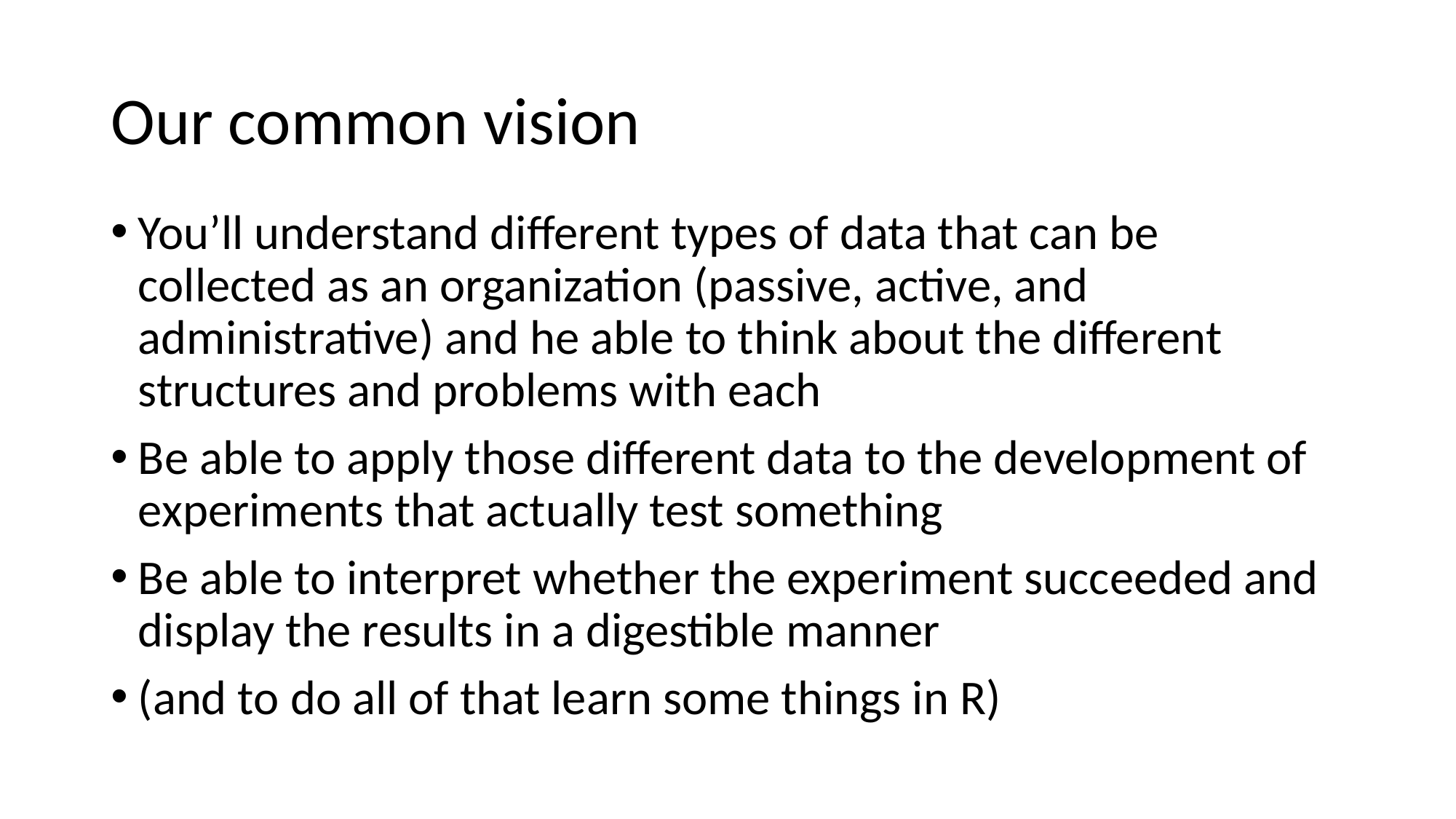

# Our common vision
You’ll understand different types of data that can be collected as an organization (passive, active, and administrative) and he able to think about the different structures and problems with each
Be able to apply those different data to the development of experiments that actually test something
Be able to interpret whether the experiment succeeded and display the results in a digestible manner
(and to do all of that learn some things in R)